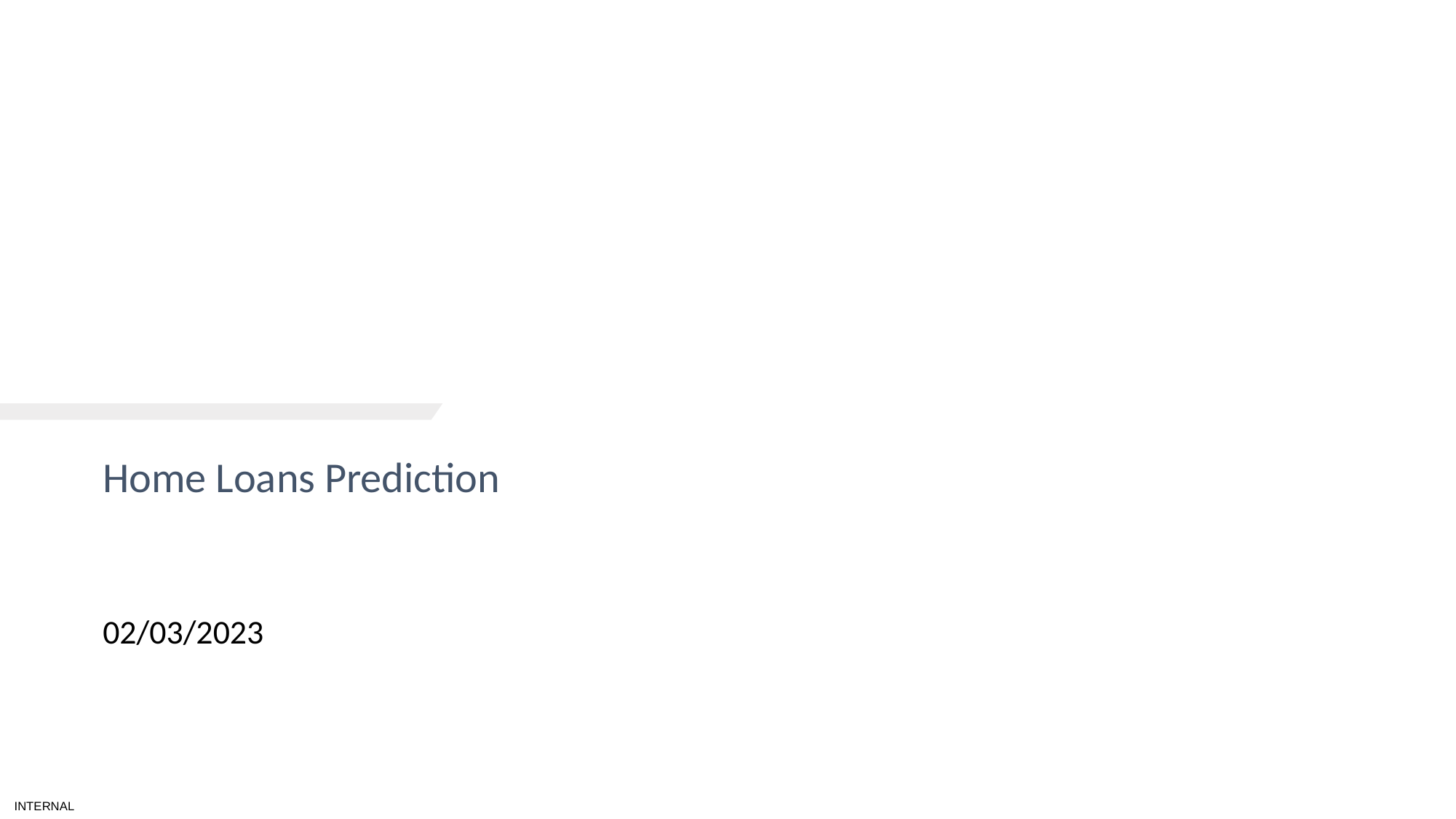

# PRESENTATION TITLE
Home Loans Prediction

02/03/2023